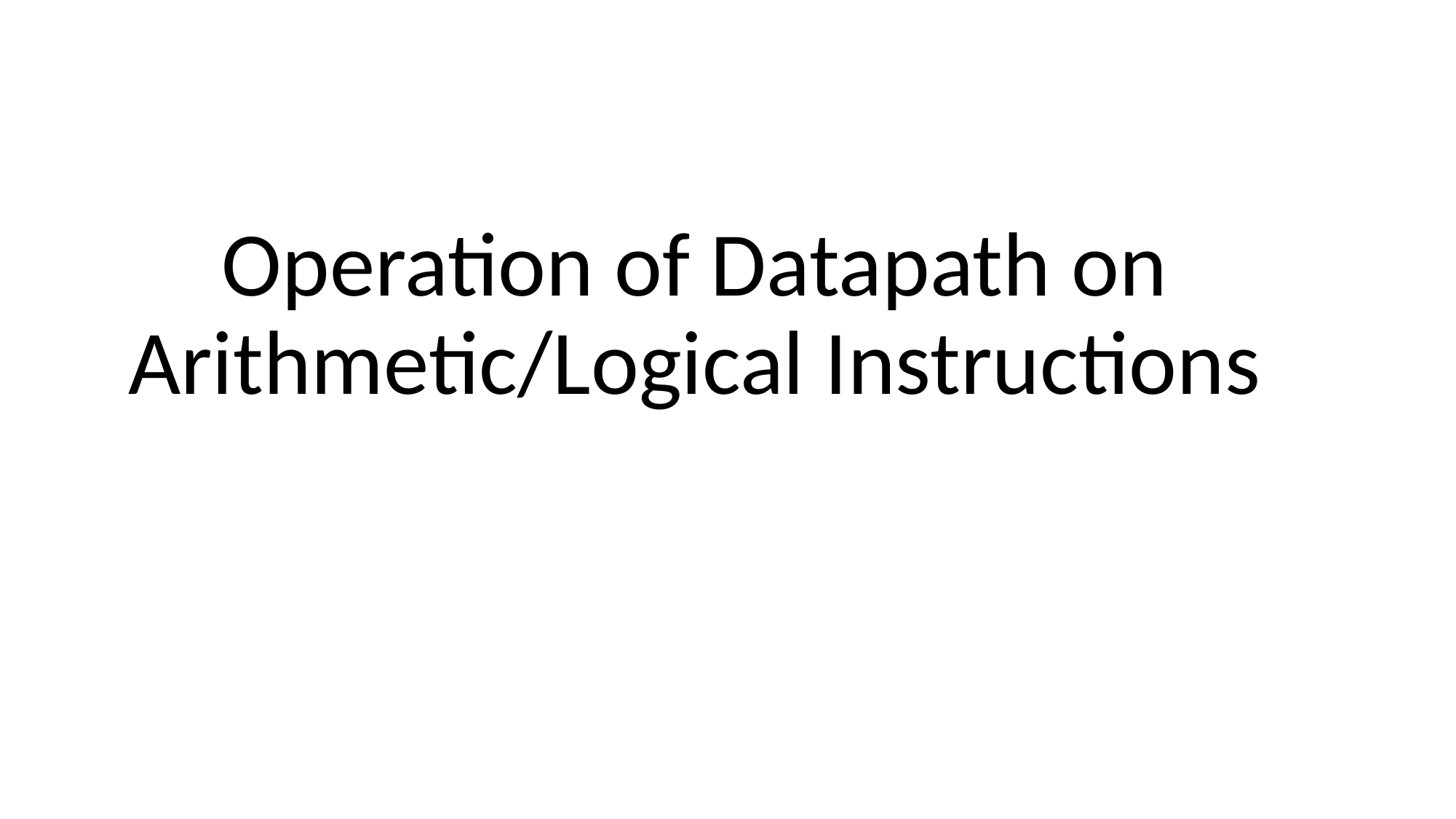

# Operation of Datapath on Arithmetic/Logical Instructions